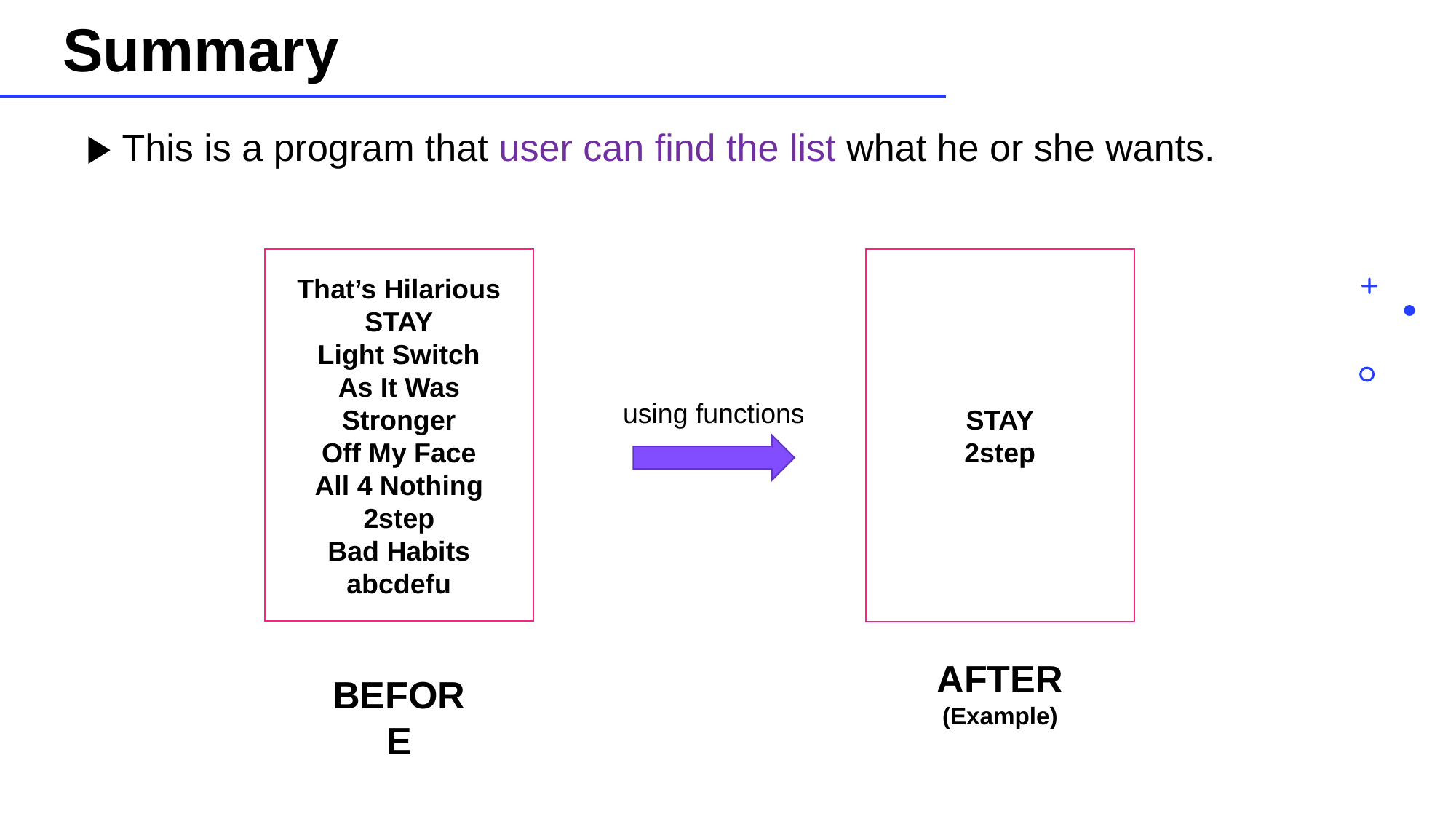

Summary
▶ This is a program that user can find the list what he or she wants.
That’s Hilarious
STAY
Light Switch
As It Was
Stronger
Off My Face
All 4 Nothing
2step
Bad Habits
abcdefu
STAY
2step

using functions

AFTER
(Example)
BEFORE